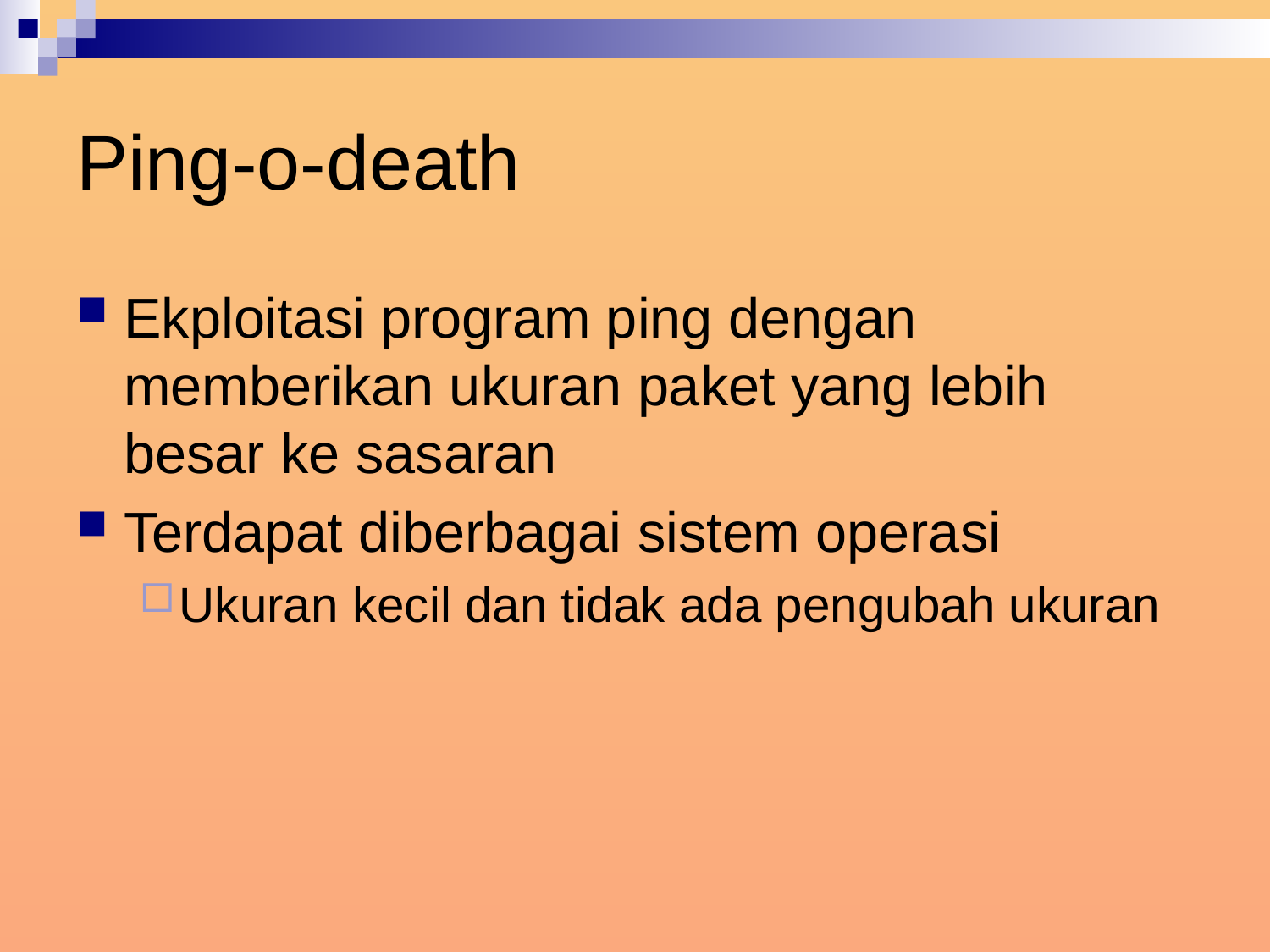

# Ping-o-death
Ekploitasi program ping dengan memberikan ukuran paket yang lebih besar ke sasaran
Terdapat diberbagai sistem operasi
Ukuran kecil dan tidak ada pengubah ukuran